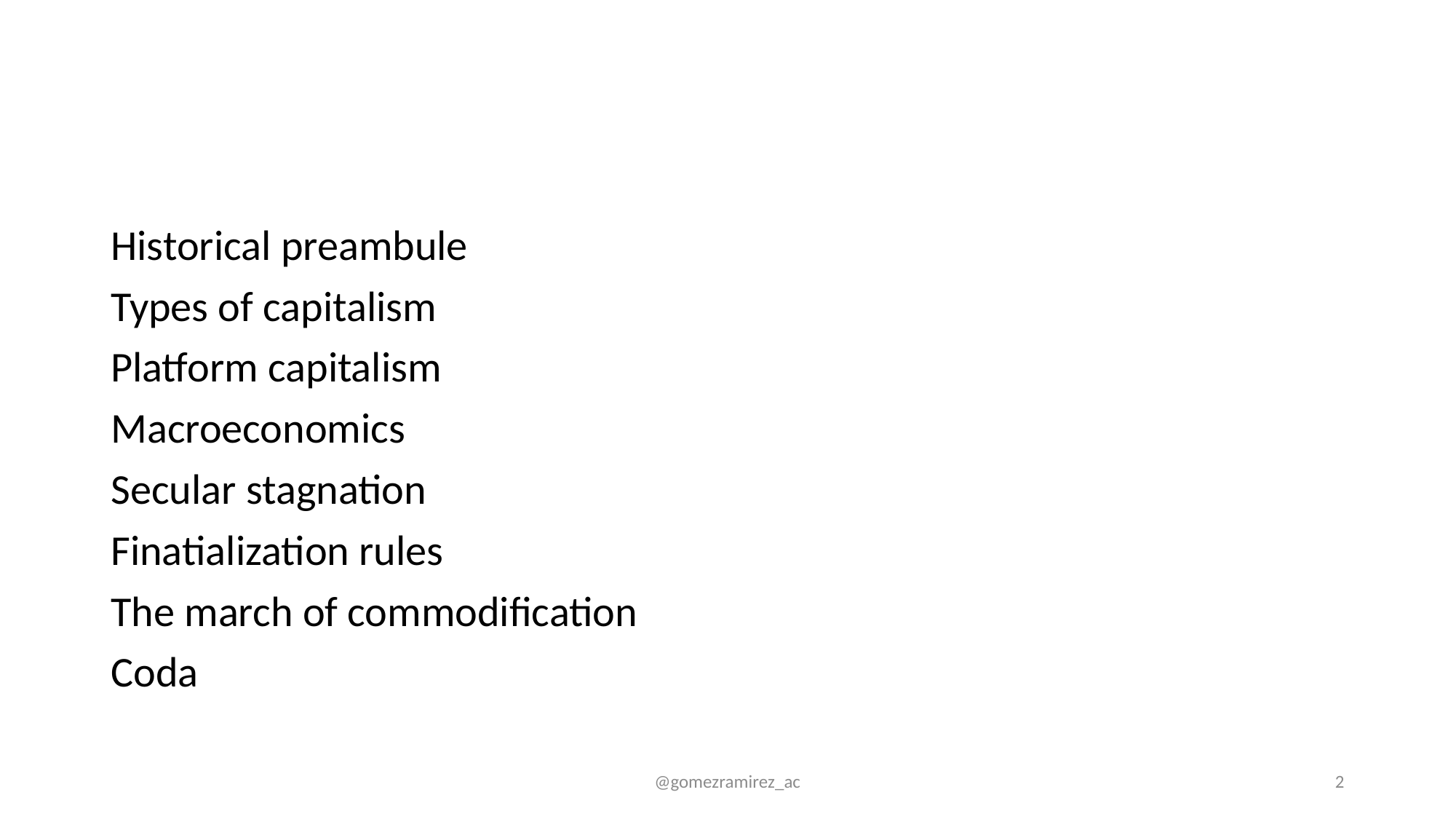

#
Historical preambule
Types of capitalism
Platform capitalism
Macroeconomics
Secular stagnation
Finatialization rules
The march of commodification
Coda

@gomezramirez_ac
2